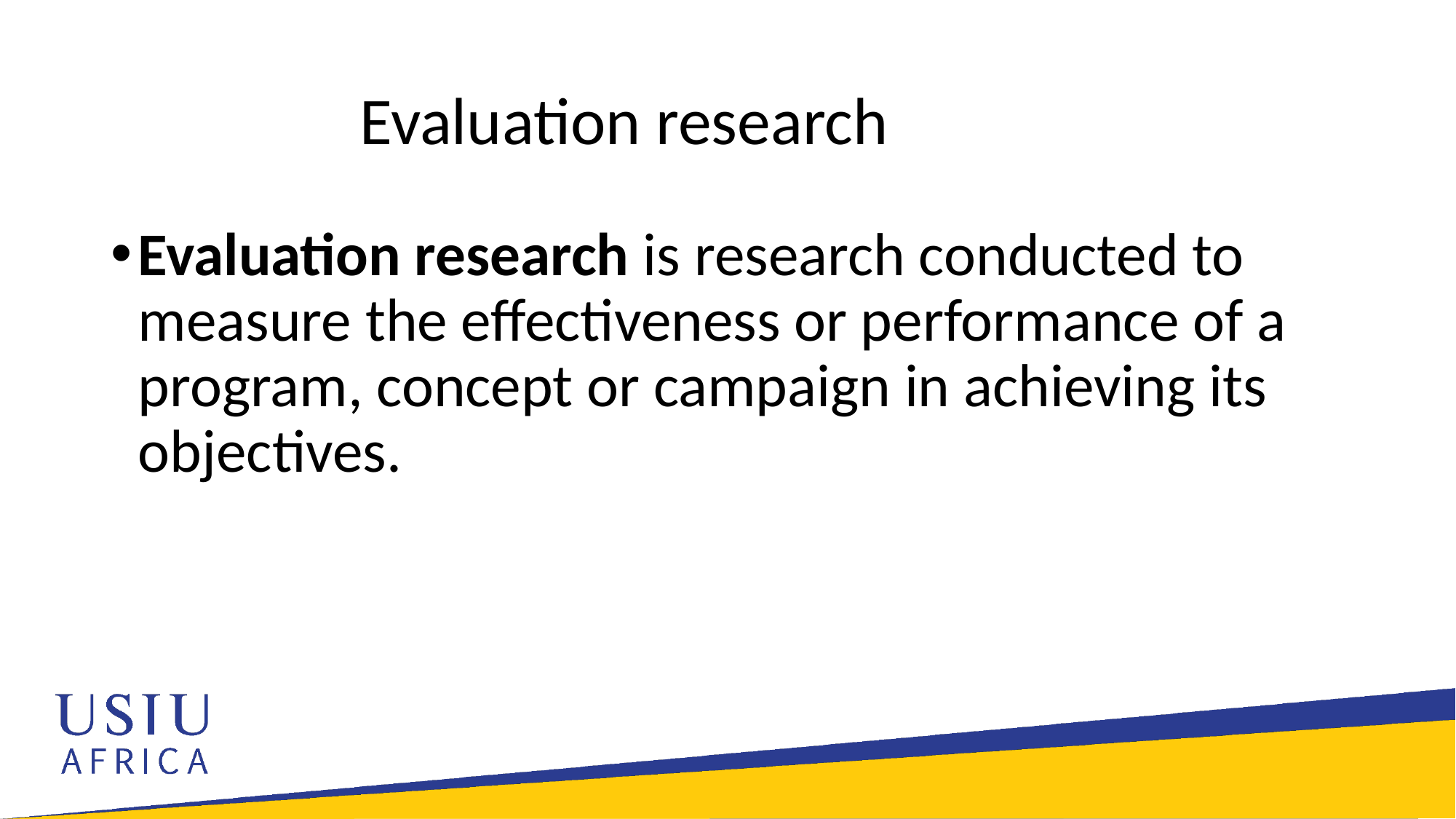

# Evaluation research
Evaluation research is research conducted to measure the effectiveness or performance of a program, concept or campaign in achieving its objectives.